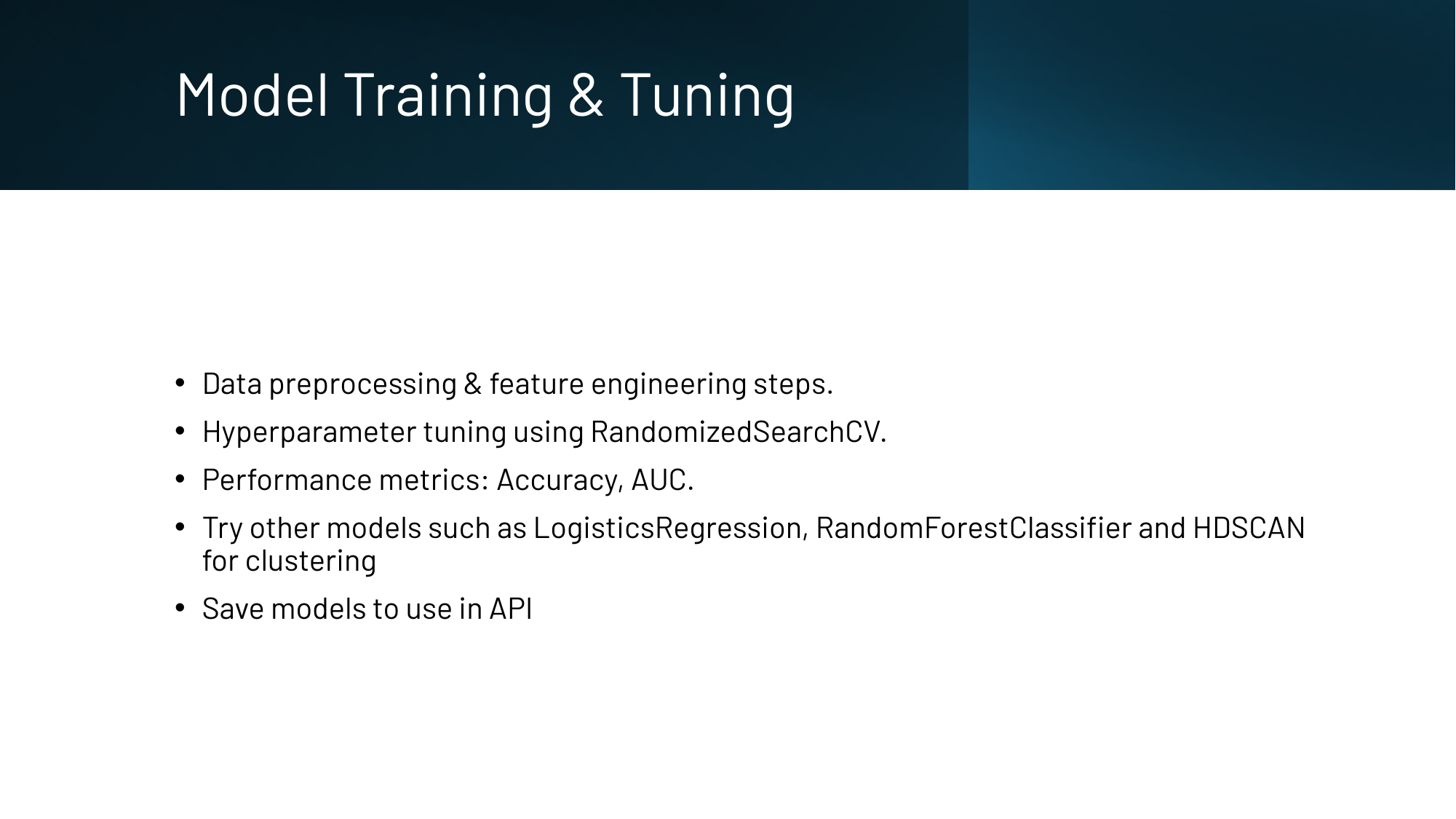

# Model Training & Tuning
Data preprocessing & feature engineering steps.
Hyperparameter tuning using RandomizedSearchCV.
Performance metrics: Accuracy, AUC.
Try other models such as LogisticsRegression, RandomForestClassifier and HDSCAN for clustering
Save models to use in API